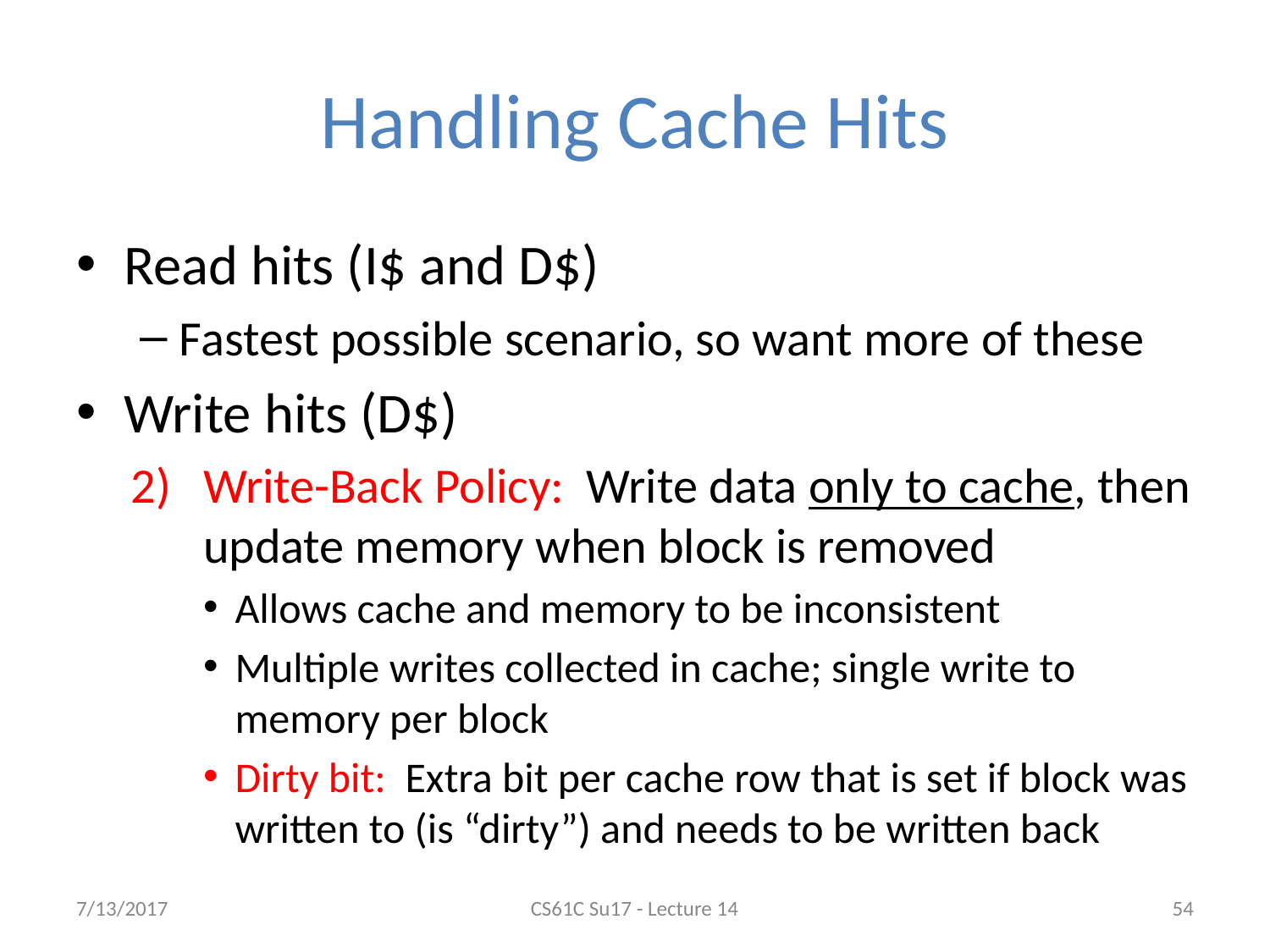

# Handling Cache Hits
Read hits (I$ and D$)
Fastest possible scenario, so want more of these
Write hits (D$)
Write-Back Policy:  Write data only to cache, then update memory when block is removed
Allows cache and memory to be inconsistent
Multiple writes collected in cache; single write to memory per block
Dirty bit:  Extra bit per cache row that is set if block was written to (is “dirty”) and needs to be written back

7/13/2017
CS61C Su17 - Lecture 14
54